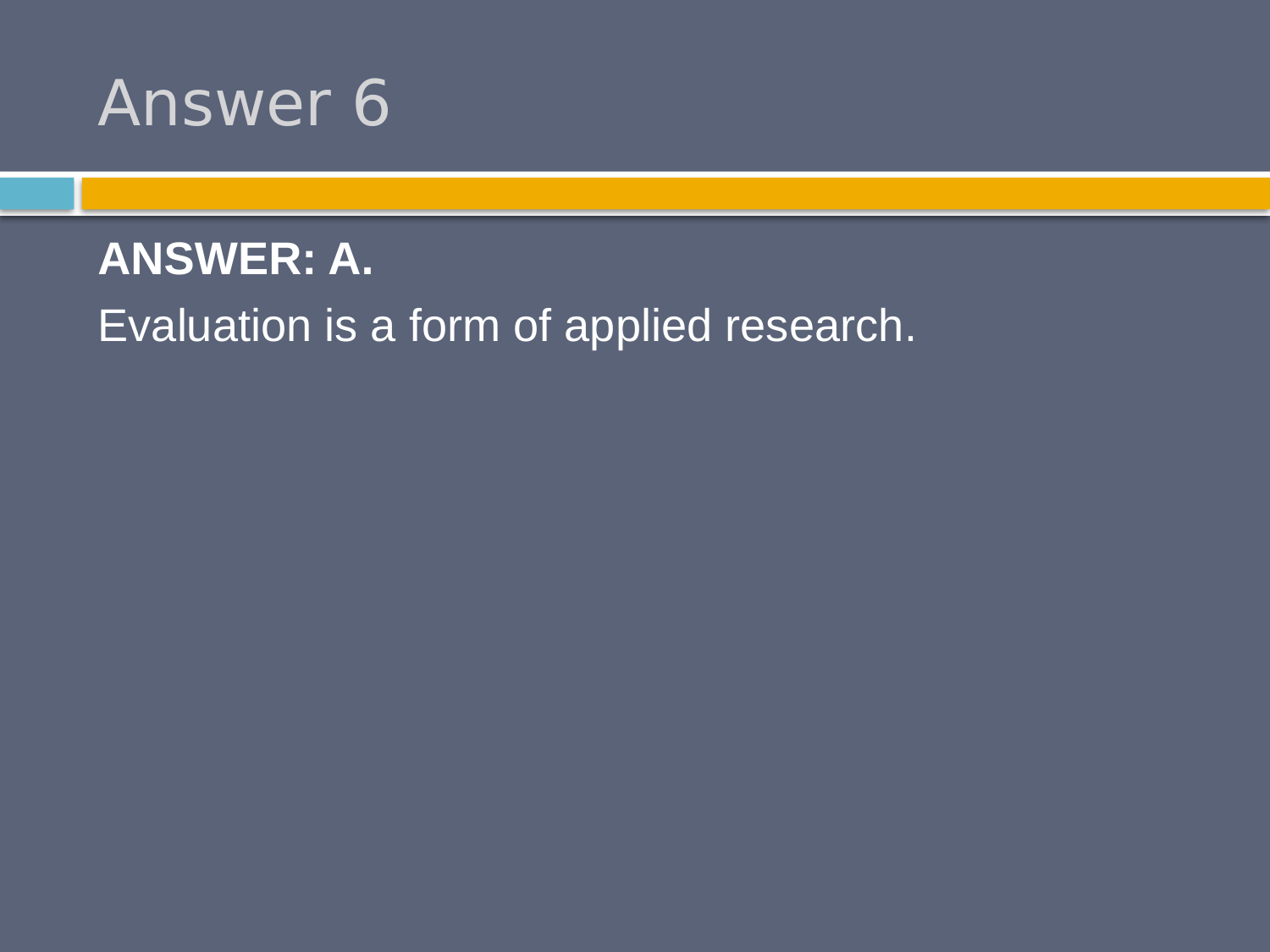

# Answer 6
ANSWER: A.
Evaluation is a form of applied research.